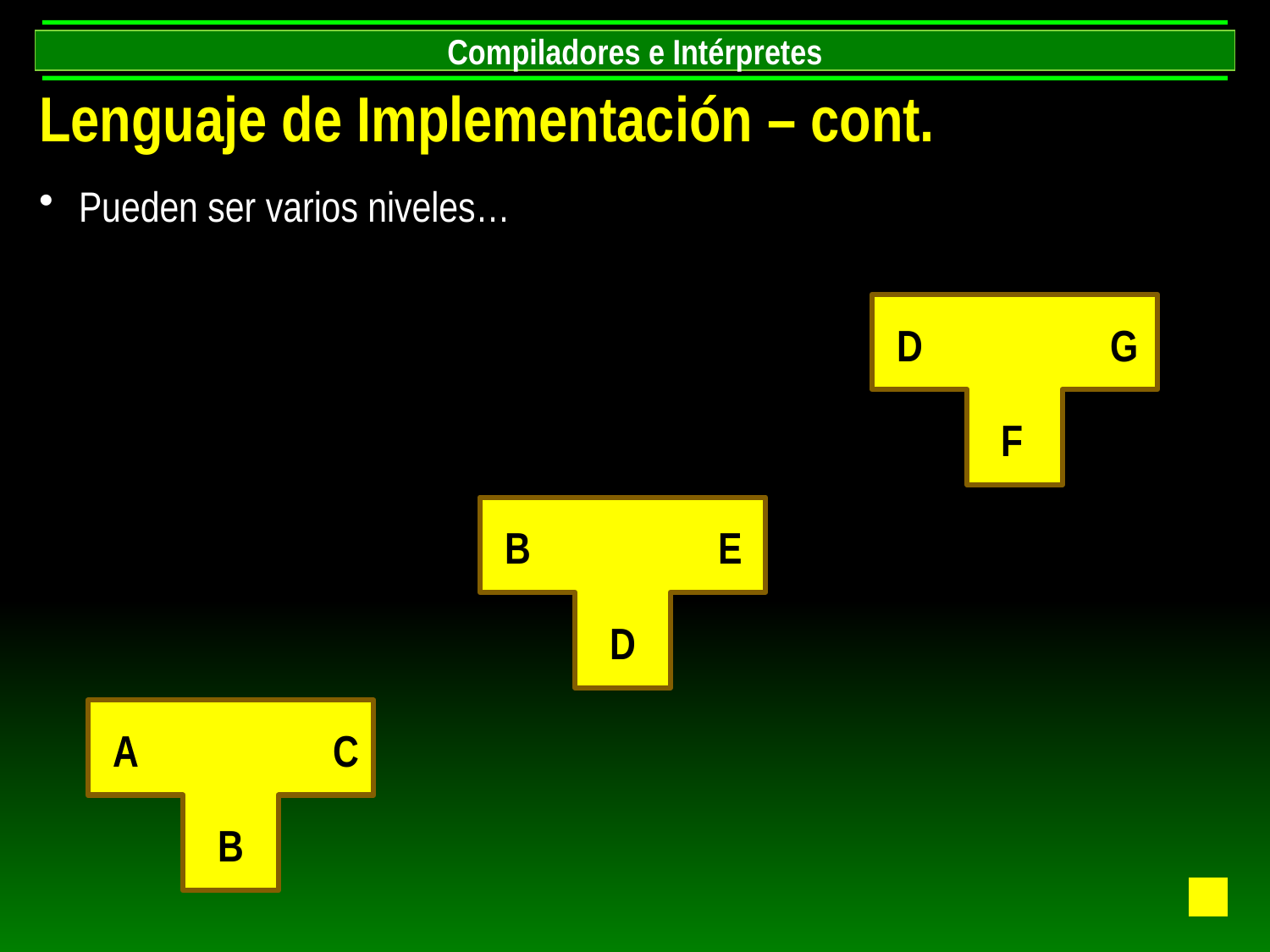

Compiladores e Intérpretes

Lenguaje de Implementación – cont.
 Pueden ser varios niveles…

D
G
F

B
E
D

A
C
B